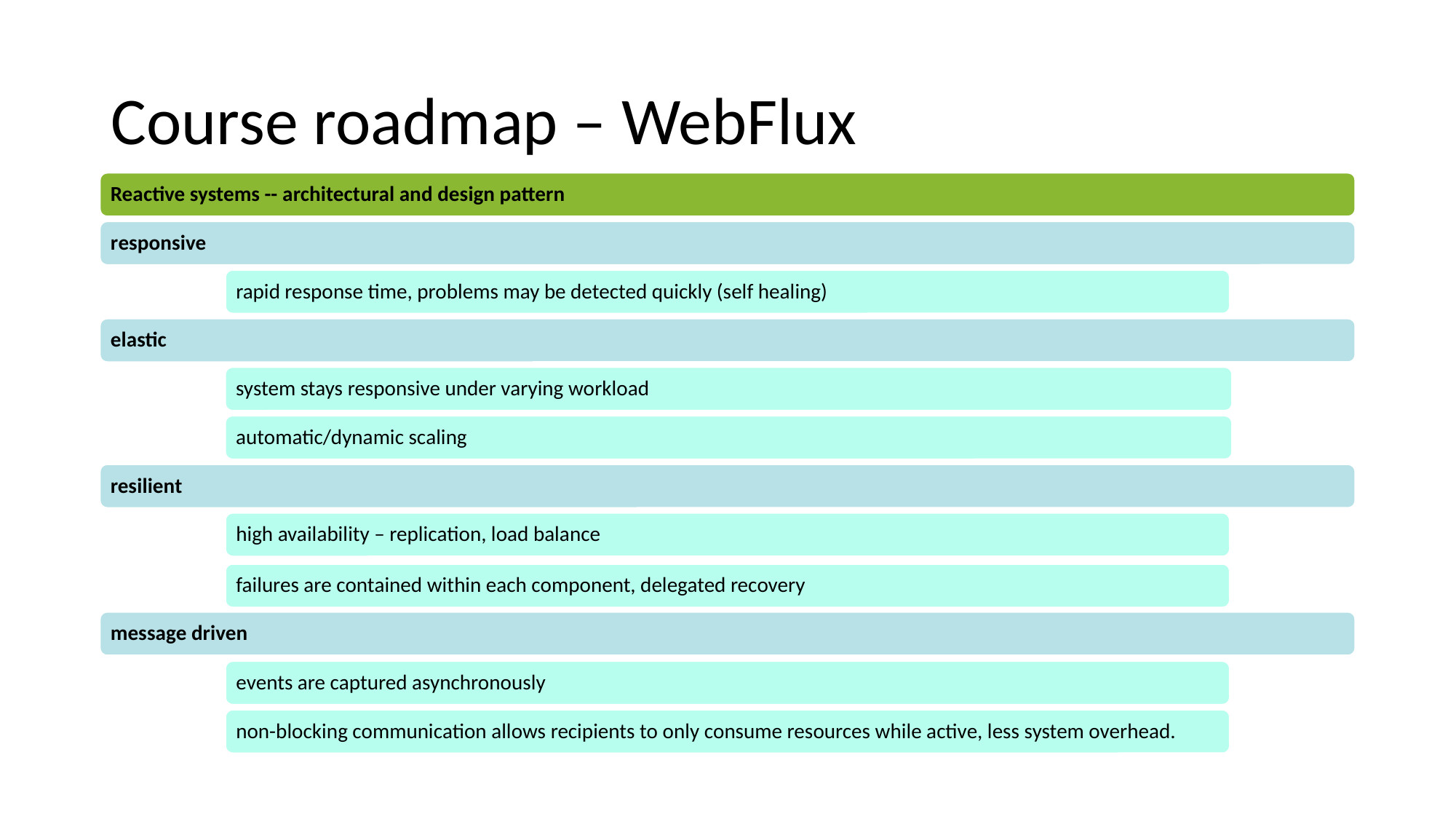

# Course roadmap – WebFlux
Reactive systems -- architectural and design pattern
responsive
rapid response time, problems may be detected quickly (self healing)
elastic
system stays responsive under varying workload
automatic/dynamic scaling
resilient
high availability – replication, load balance

failures are contained within each component, delegated recovery
message driven
events are captured asynchronously
non-blocking communication allows recipients to only consume resources while active, less system overhead.